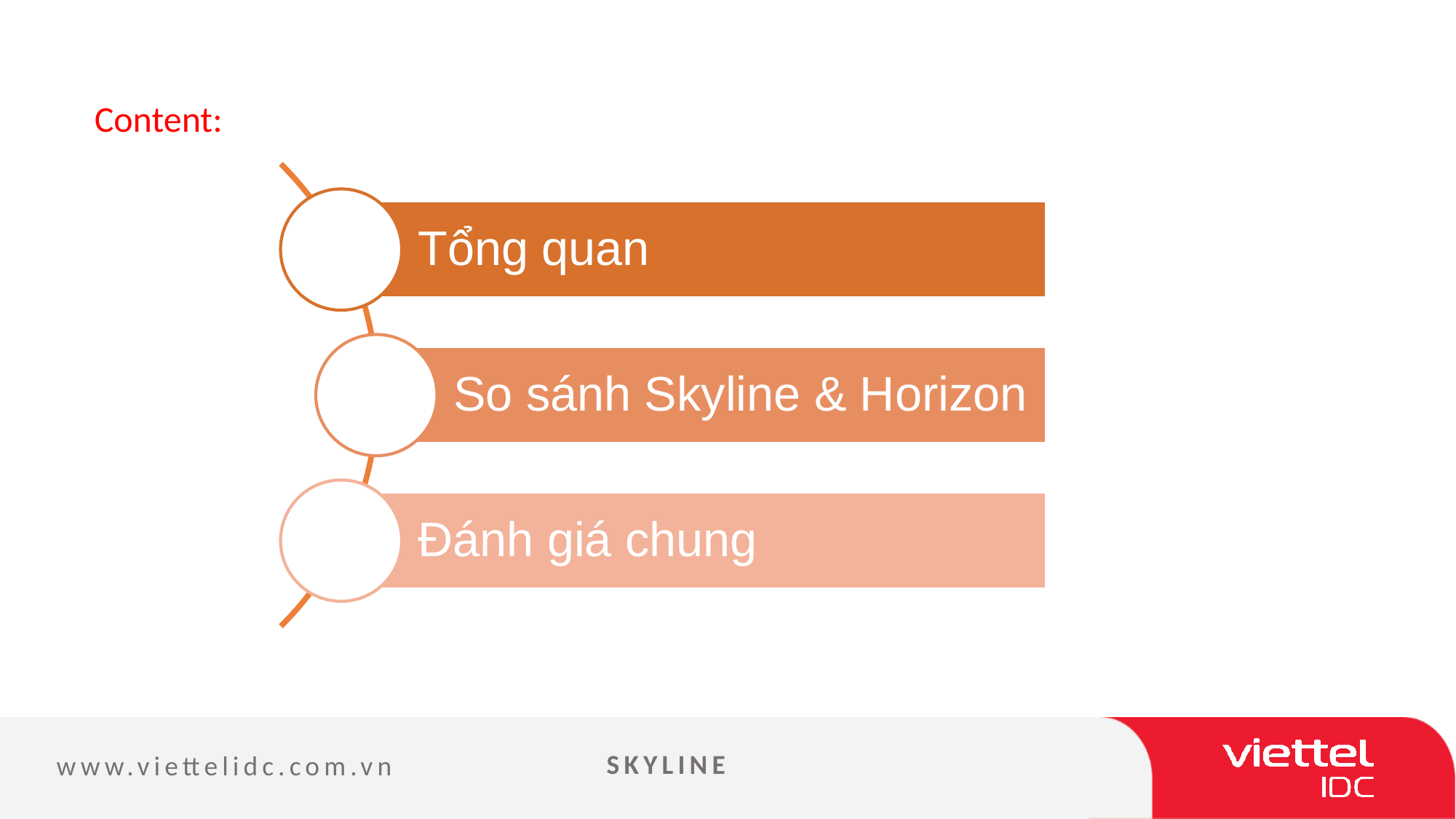

Content:
Tổng quan
So sánh Skyline & Horizon
Đánh giá chung